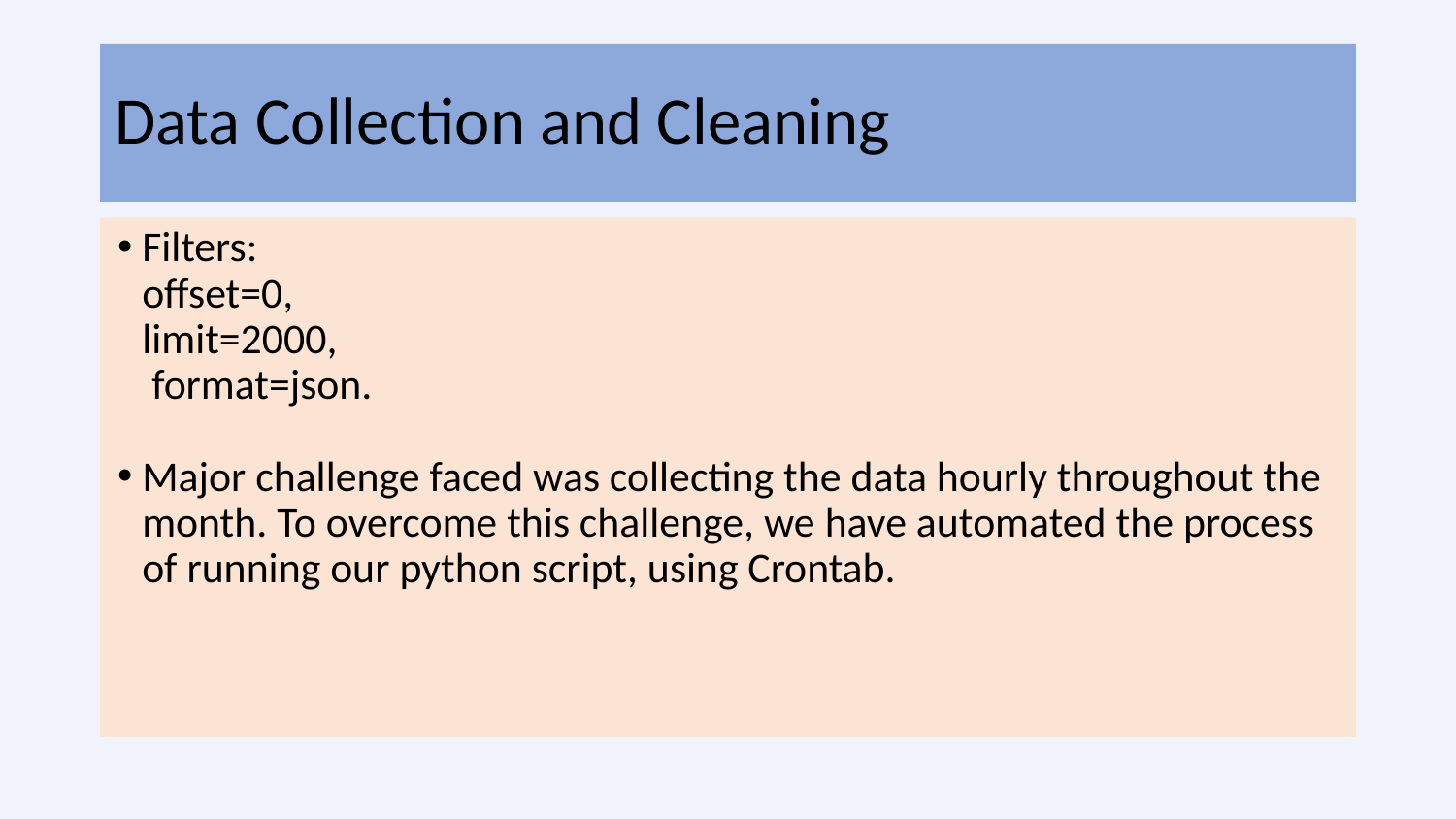

# Data Collection and Cleaning
Filters:
offset=0,
limit=2000,
 format=json.

Major challenge faced was collecting the data hourly throughout the month. To overcome this challenge, we have automated the process of running our python script, using Crontab.